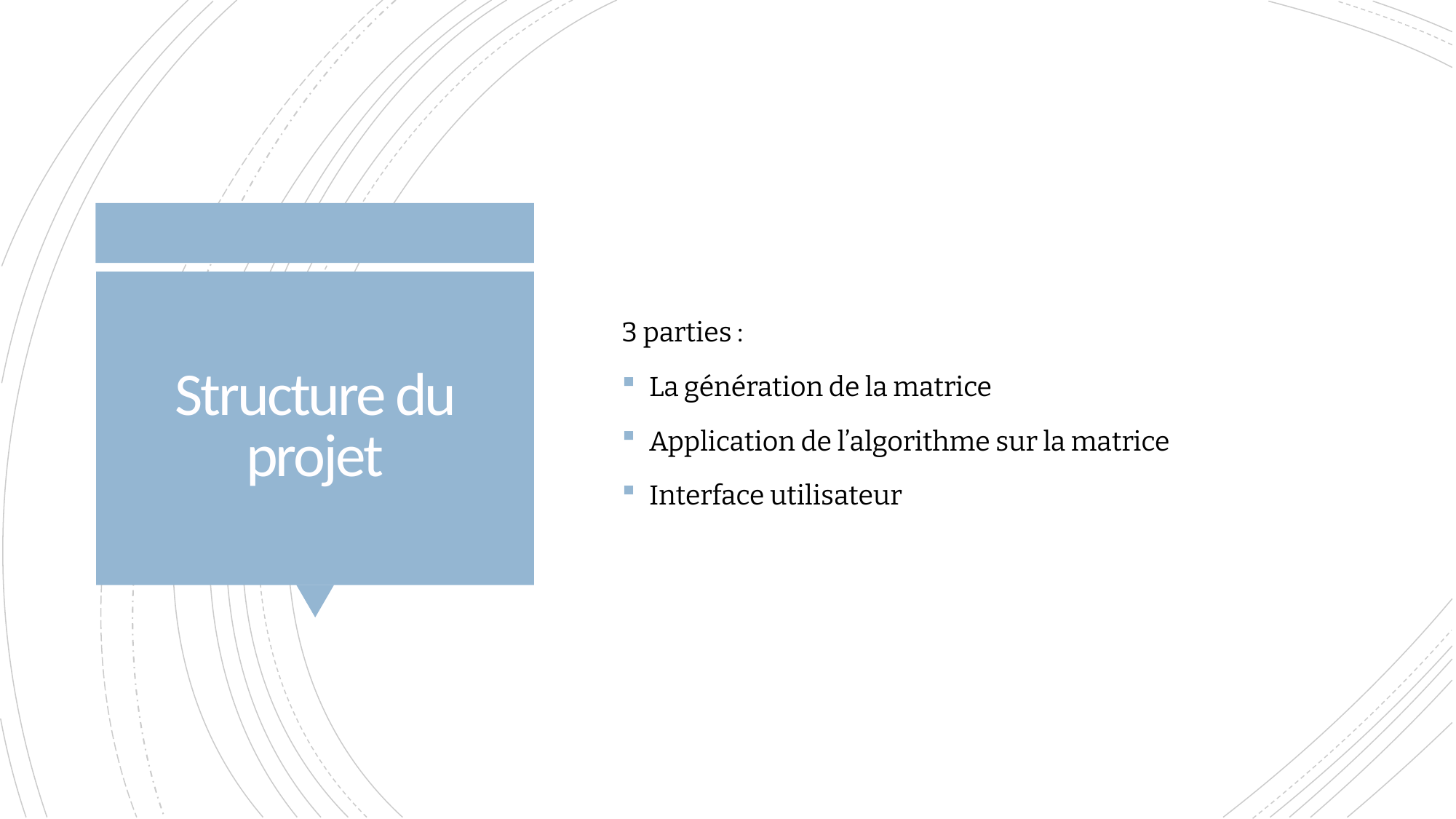

3 parties :
La génération de la matrice
Application de l’algorithme sur la matrice
Interface utilisateur
# Structure du projet